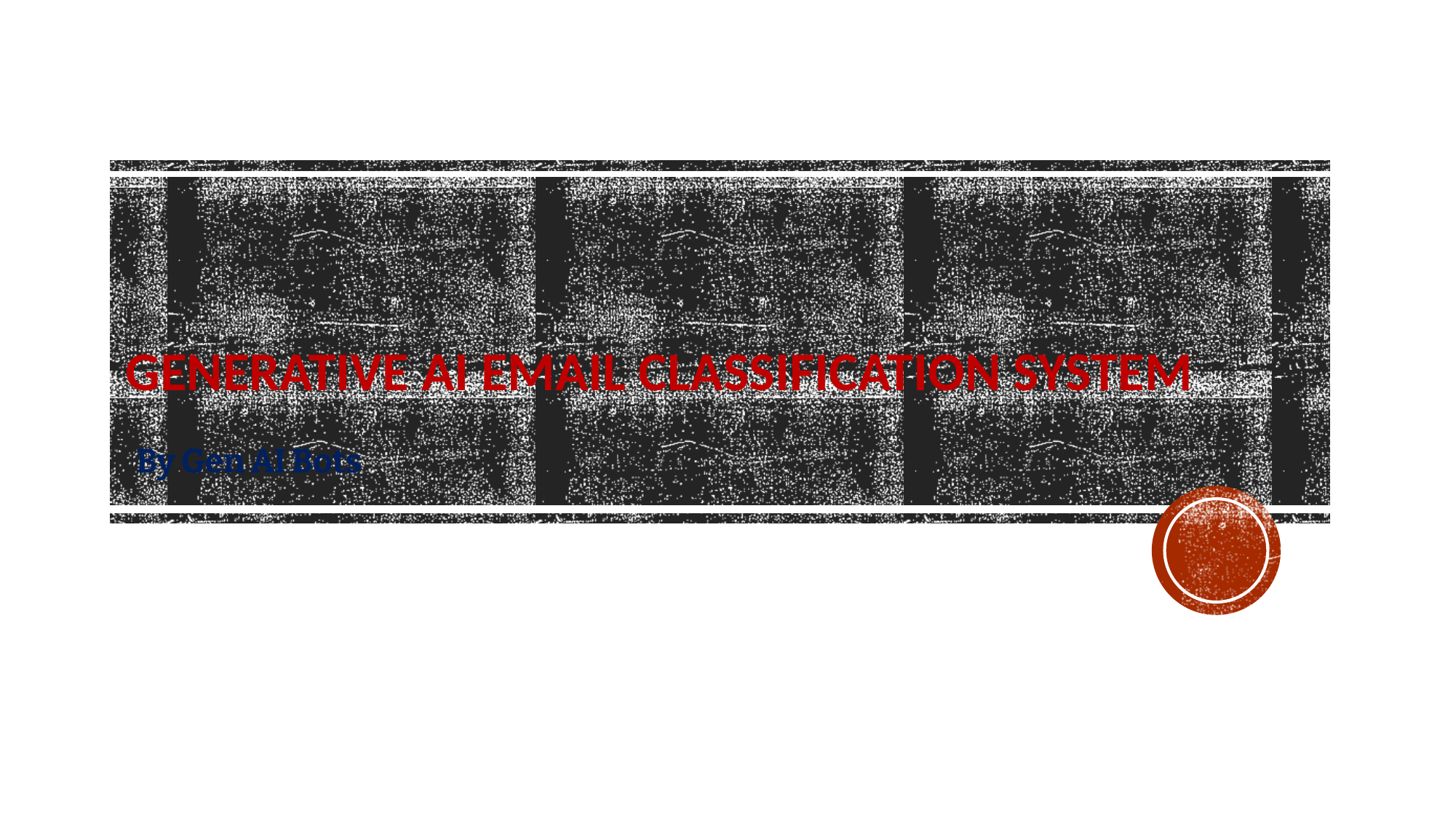

# Generative AI Email Classification System
By Gen AI Bots